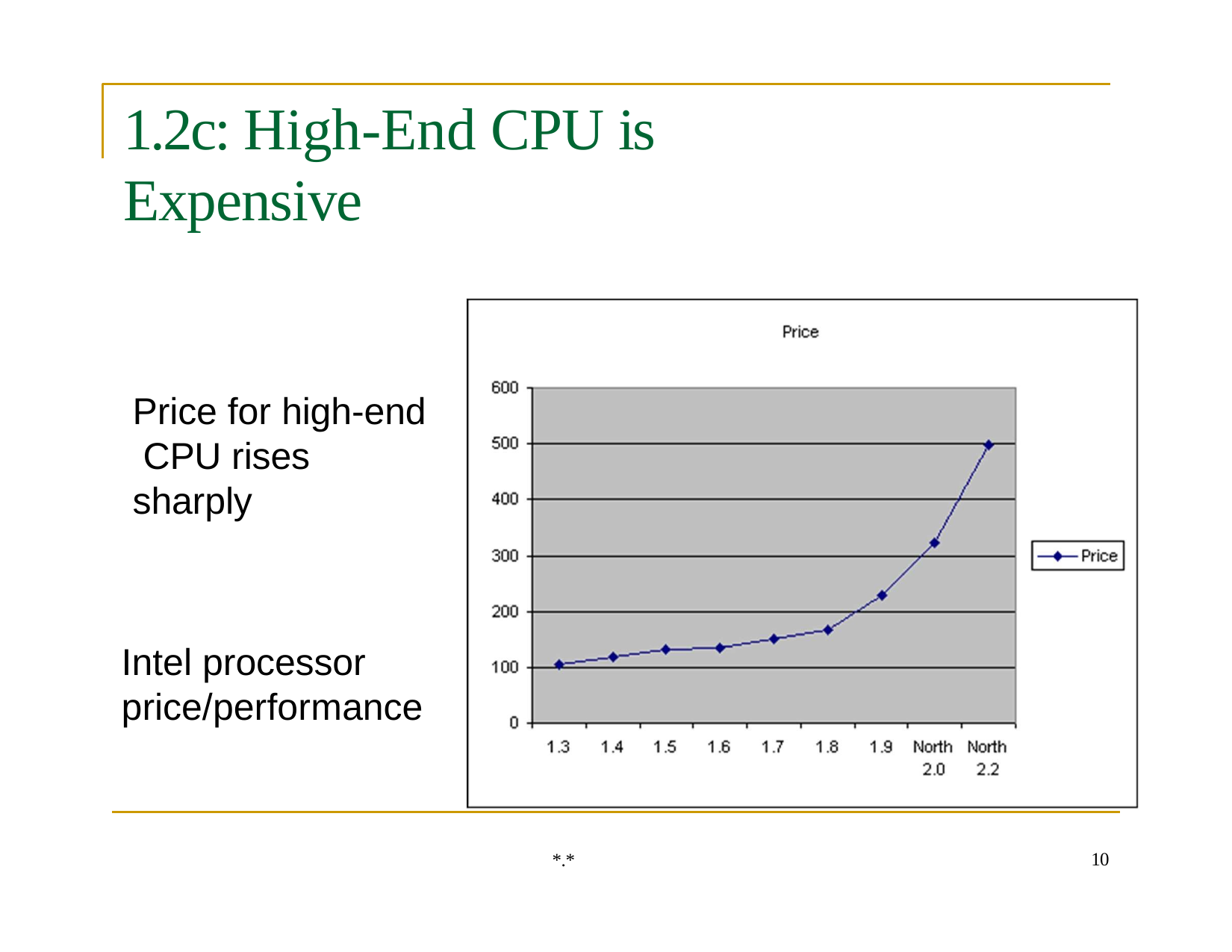

# 1.2c: High-End CPU is Expensive

Price for high-end  CPU rises sharply

Intel processor  price/performance
10
*.*